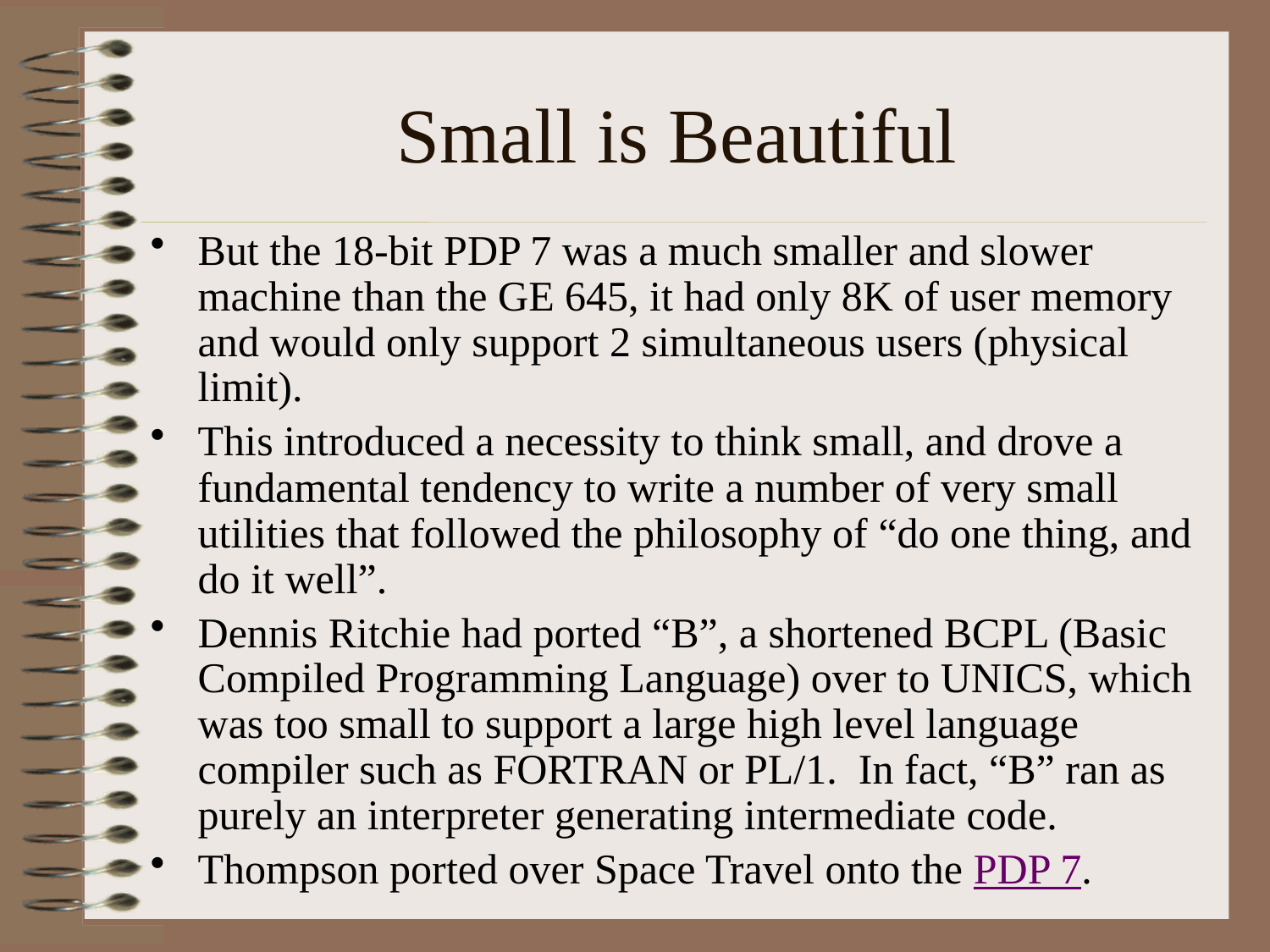

# Small is Beautiful
But the 18-bit PDP 7 was a much smaller and slower machine than the GE 645, it had only 8K of user memory and would only support 2 simultaneous users (physical limit).
This introduced a necessity to think small, and drove a fundamental tendency to write a number of very small utilities that followed the philosophy of “do one thing, and do it well”.
Dennis Ritchie had ported “B”, a shortened BCPL (Basic Compiled Programming Language) over to UNICS, which was too small to support a large high level language compiler such as FORTRAN or PL/1.  In fact, “B” ran as purely an interpreter generating intermediate code.
Thompson ported over Space Travel onto the PDP 7.